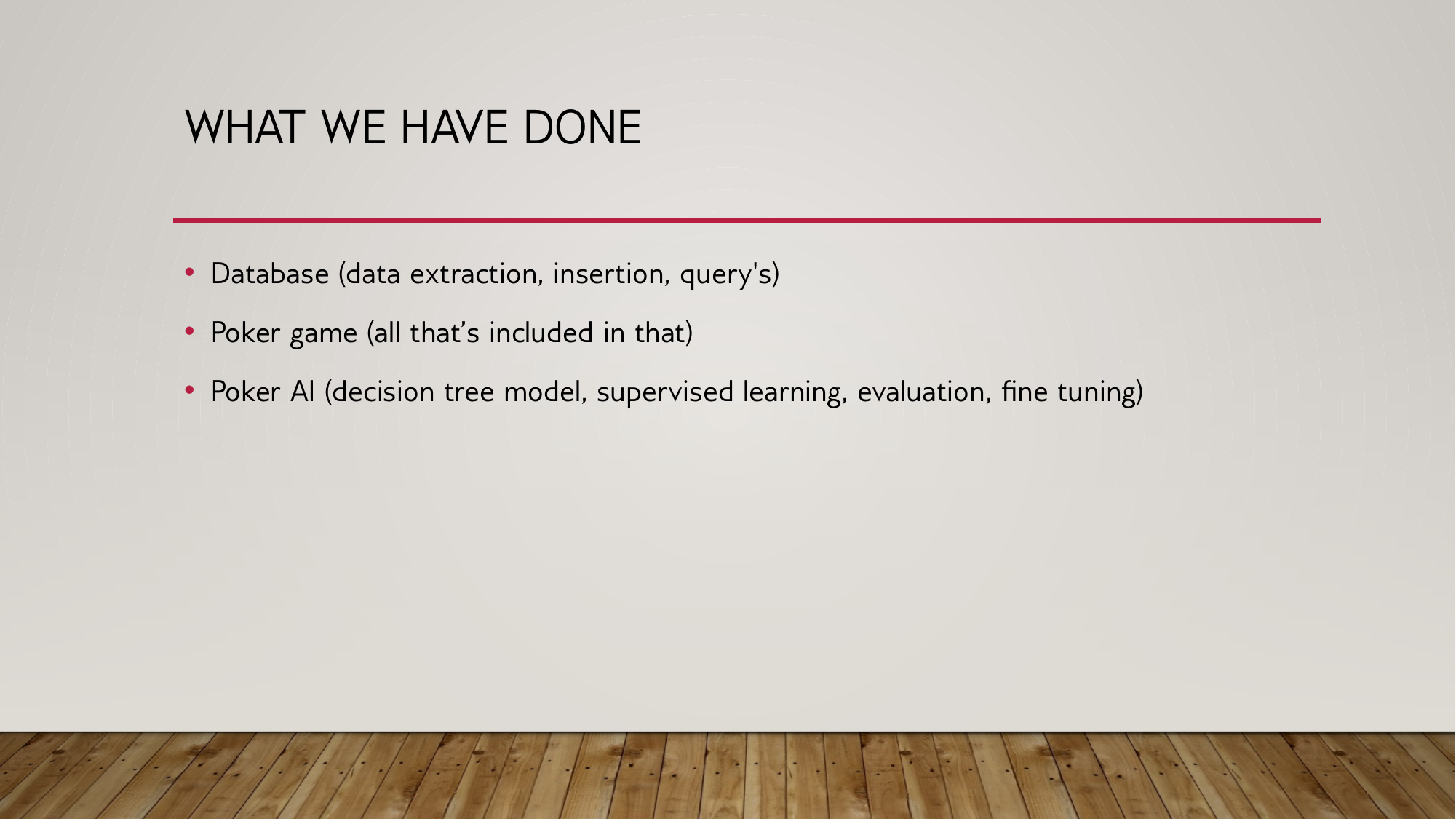

# What we have done
Database (data extraction, insertion, query's)
Poker game (all that’s included in that)
Poker AI (decision tree model, supervised learning, evaluation, fine tuning)